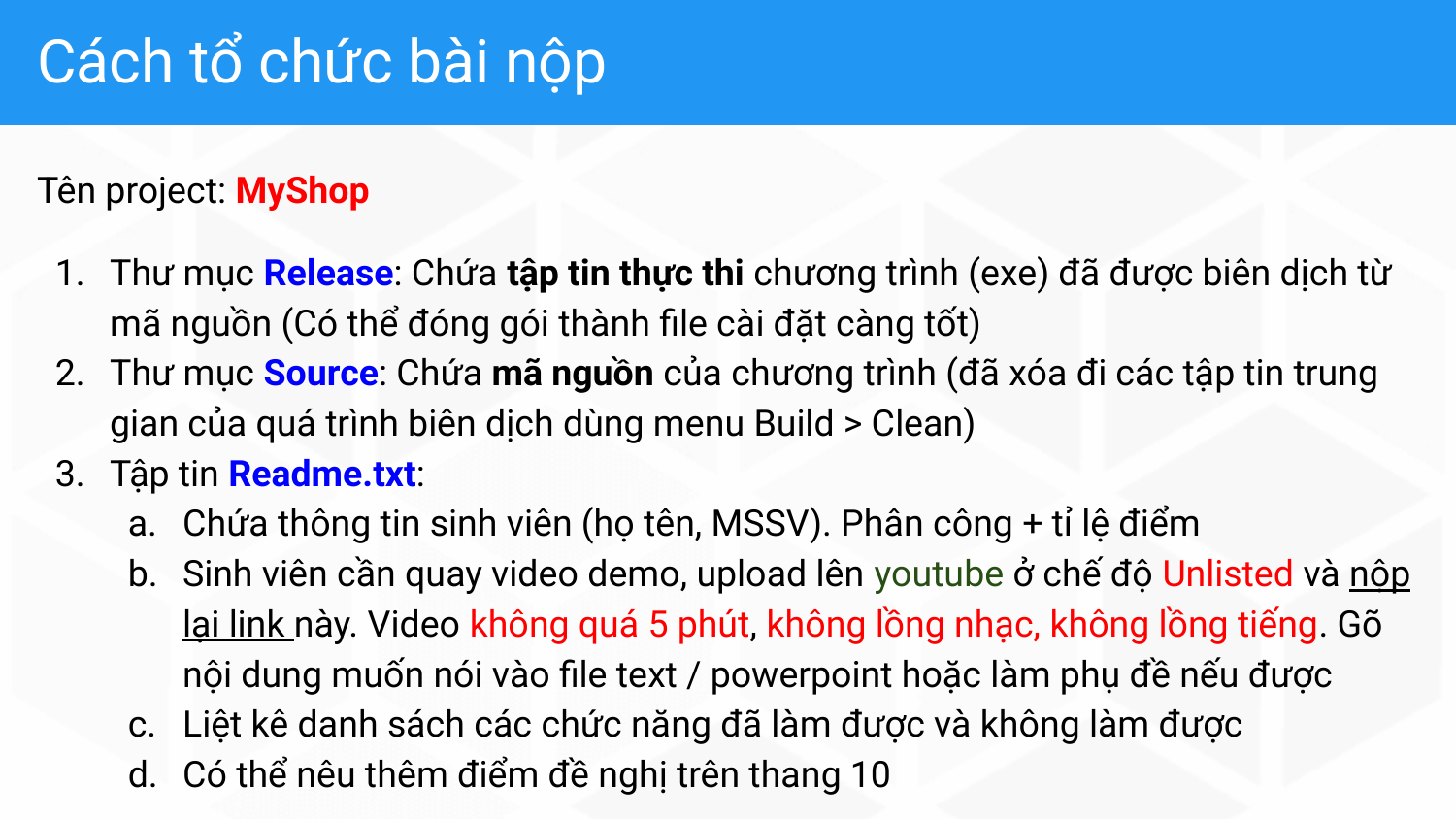

# Cách tổ chức bài nộp
Tên project: MyShop
Thư mục Release: Chứa tập tin thực thi chương trình (exe) đã được biên dịch từ mã nguồn (Có thể đóng gói thành file cài đặt càng tốt)
Thư mục Source: Chứa mã nguồn của chương trình (đã xóa đi các tập tin trung gian của quá trình biên dịch dùng menu Build > Clean)
Tập tin Readme.txt:
Chứa thông tin sinh viên (họ tên, MSSV). Phân công + tỉ lệ điểm
Sinh viên cần quay video demo, upload lên youtube ở chế độ Unlisted và nộp lại link này. Video không quá 5 phút, không lồng nhạc, không lồng tiếng. Gõ nội dung muốn nói vào file text / powerpoint hoặc làm phụ đề nếu được
Liệt kê danh sách các chức năng đã làm được và không làm được
Có thể nêu thêm điểm đề nghị trên thang 10